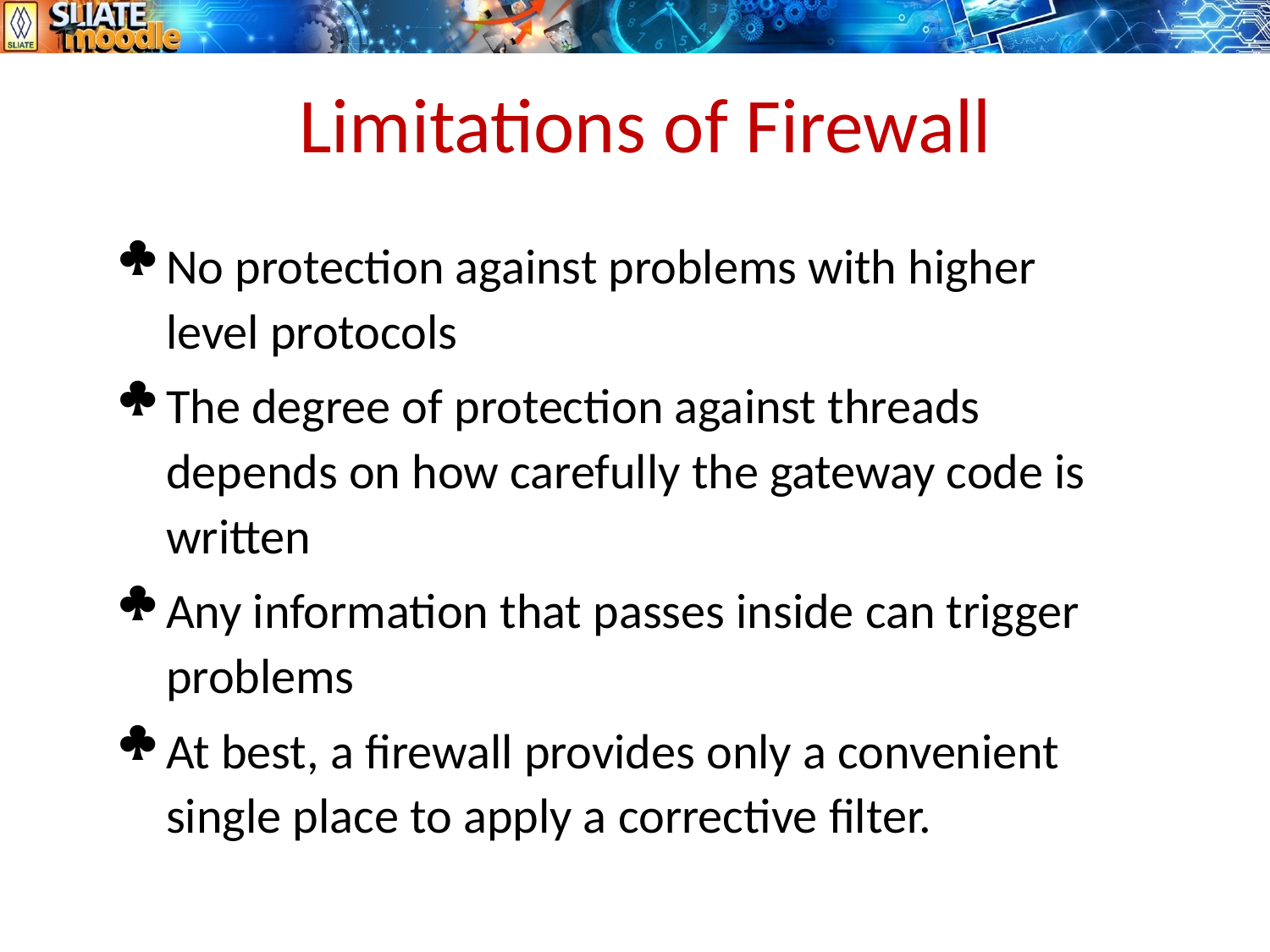

# Limitations of Firewall
No protection against problems with higher level protocols
The degree of protection against threads depends on how carefully the gateway code is written
Any information that passes inside can trigger problems
At best, a firewall provides only a convenient single place to apply a corrective filter.